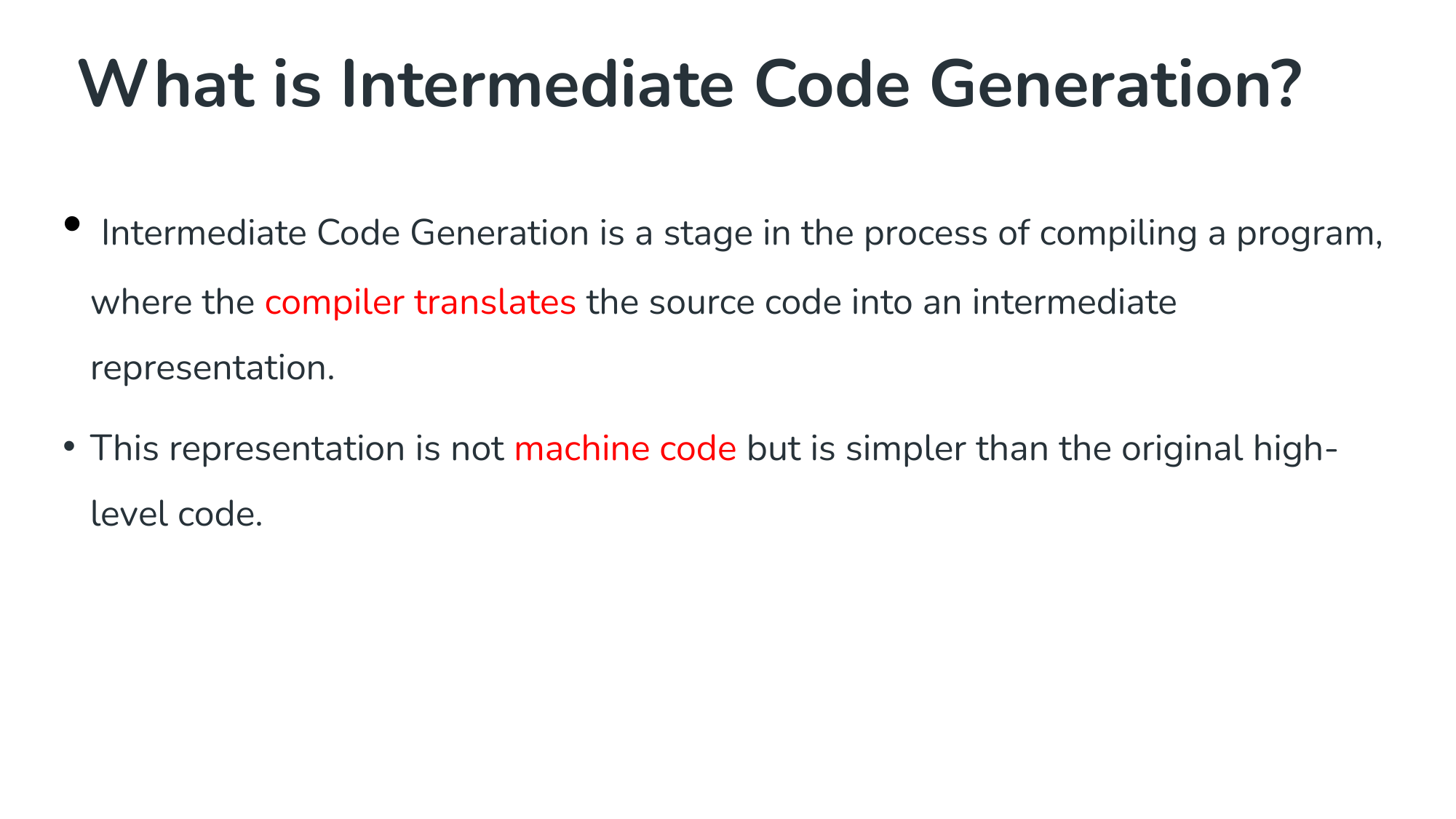

# What is Intermediate Code Generation?
 Intermediate Code Generation is a stage in the process of compiling a program, where the compiler translates the source code into an intermediate representation.
This representation is not machine code but is simpler than the original high-level code.